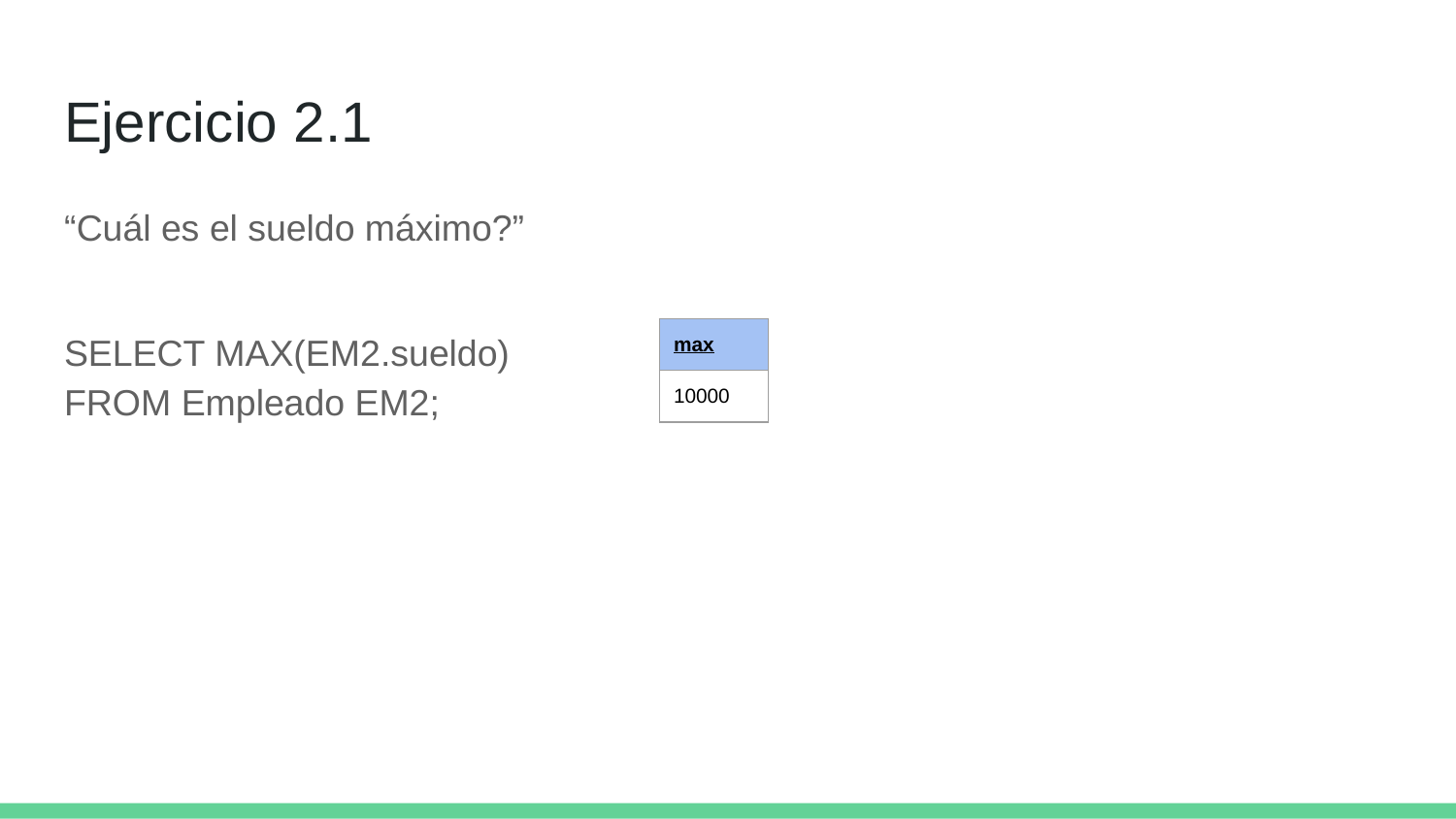

# Ejercicio 2.1
“Cuál es el sueldo máximo?”
SELECT MAX(EM2.sueldo)
FROM Empleado EM2;
| max |
| --- |
| 10000 |